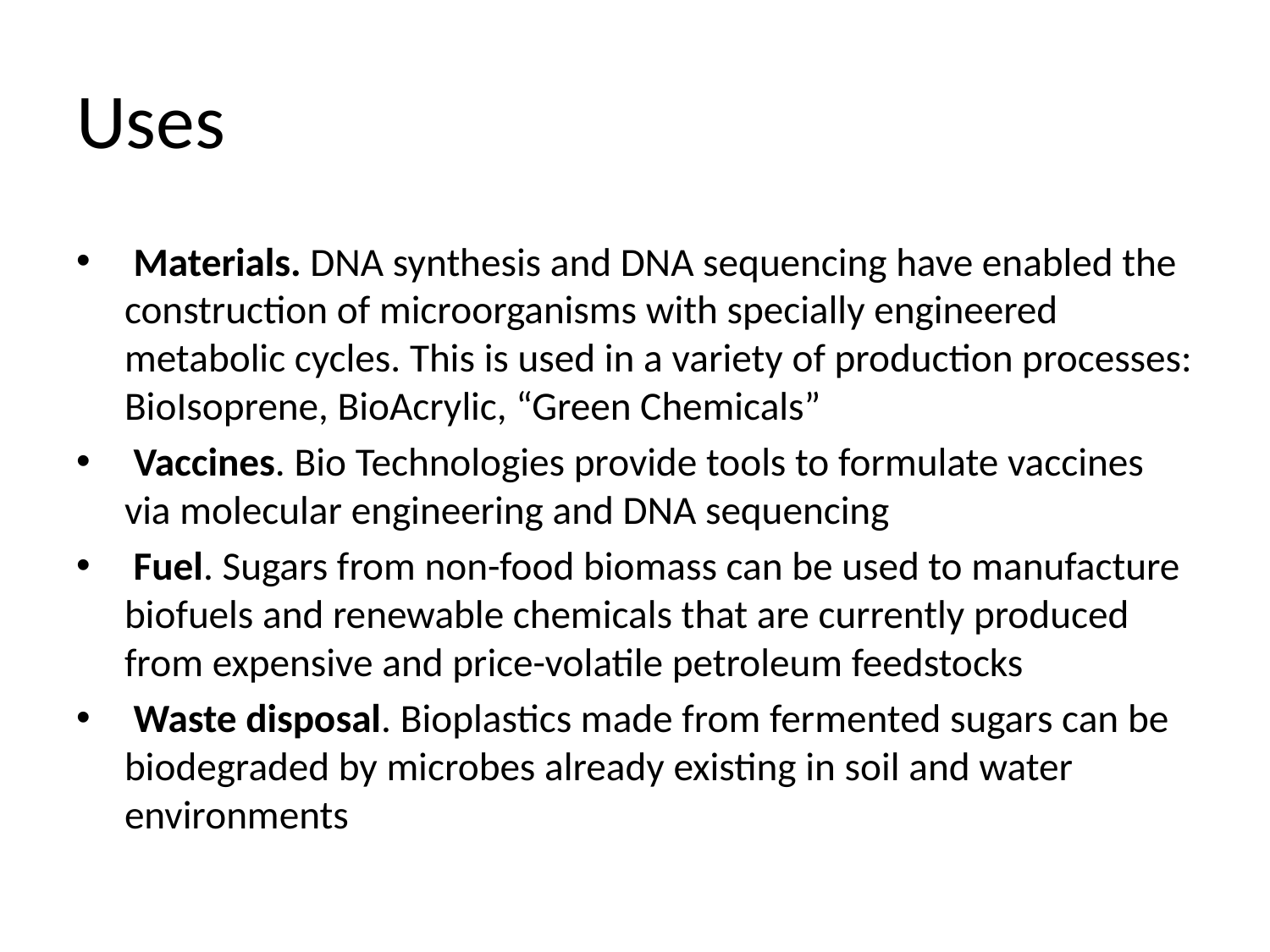

# Uses
 Materials. DNA synthesis and DNA sequencing have enabled the construction of microorganisms with specially engineered metabolic cycles. This is used in a variety of production processes: BioIsoprene, BioAcrylic, “Green Chemicals”
 Vaccines. Bio Technologies provide tools to formulate vaccines via molecular engineering and DNA sequencing
 Fuel. Sugars from non-food biomass can be used to manufacture biofuels and renewable chemicals that are currently produced from expensive and price-volatile petroleum feedstocks
 Waste disposal. Bioplastics made from fermented sugars can be biodegraded by microbes already existing in soil and water environments